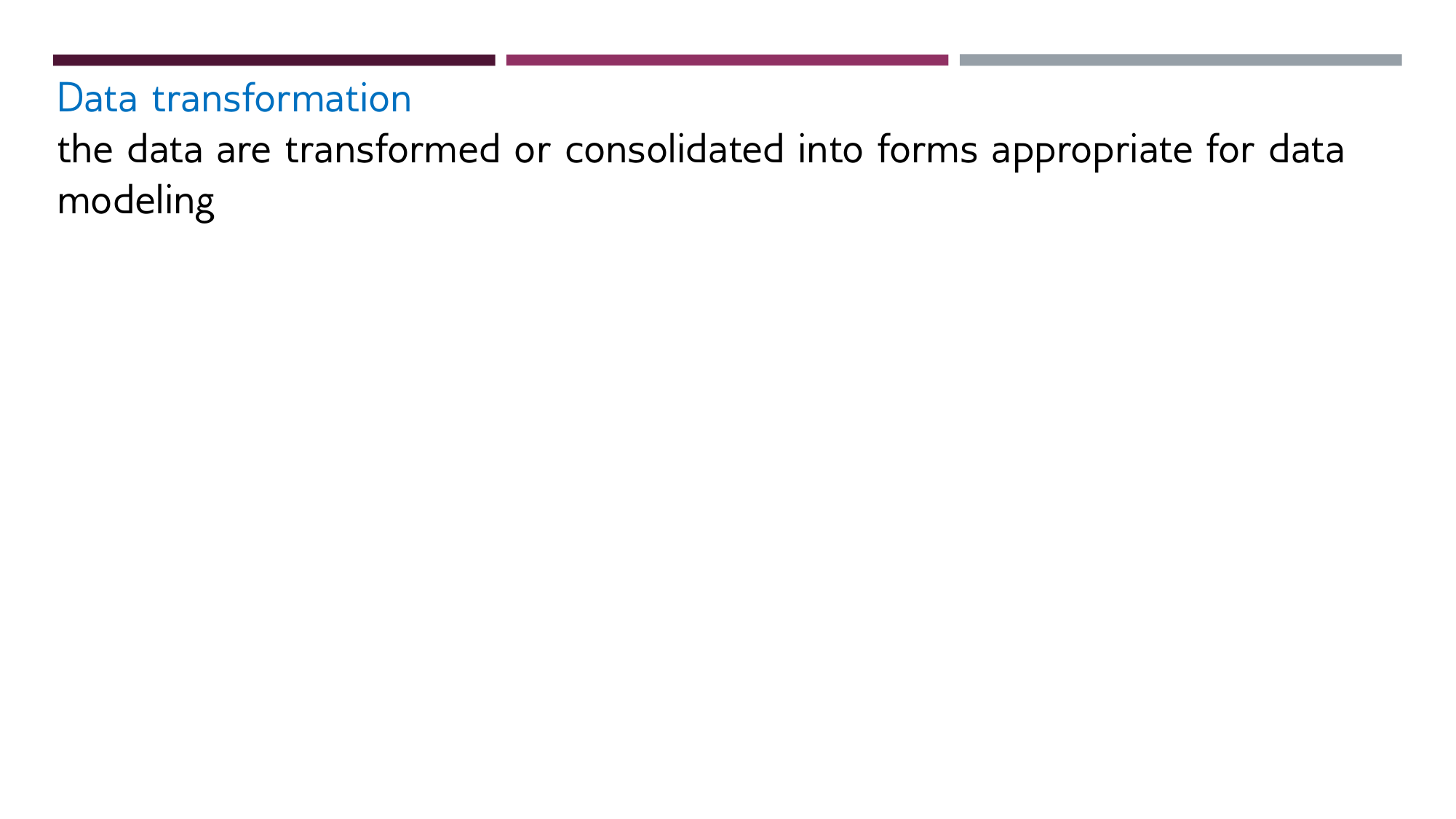

Data transformation
the data are transformed or consolidated into forms appropriate for data modeling